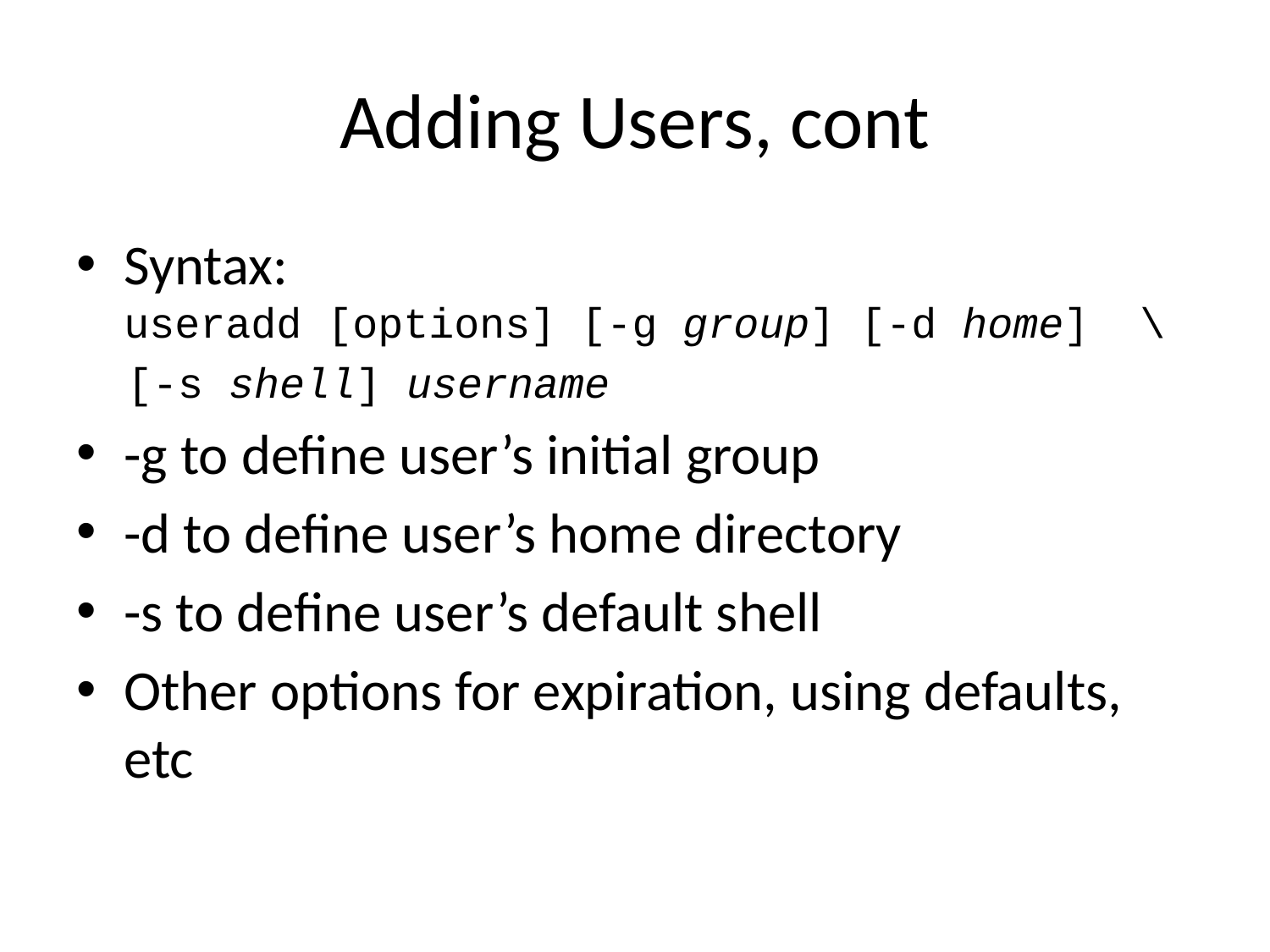

# Adding Users, cont
Syntax:
useradd [options] [-g group] [-d home]  \
  [-s shell] username
-g to define user’s initial group
-d to define user’s home directory
-s to define user’s default shell
Other options for expiration, using defaults, etc